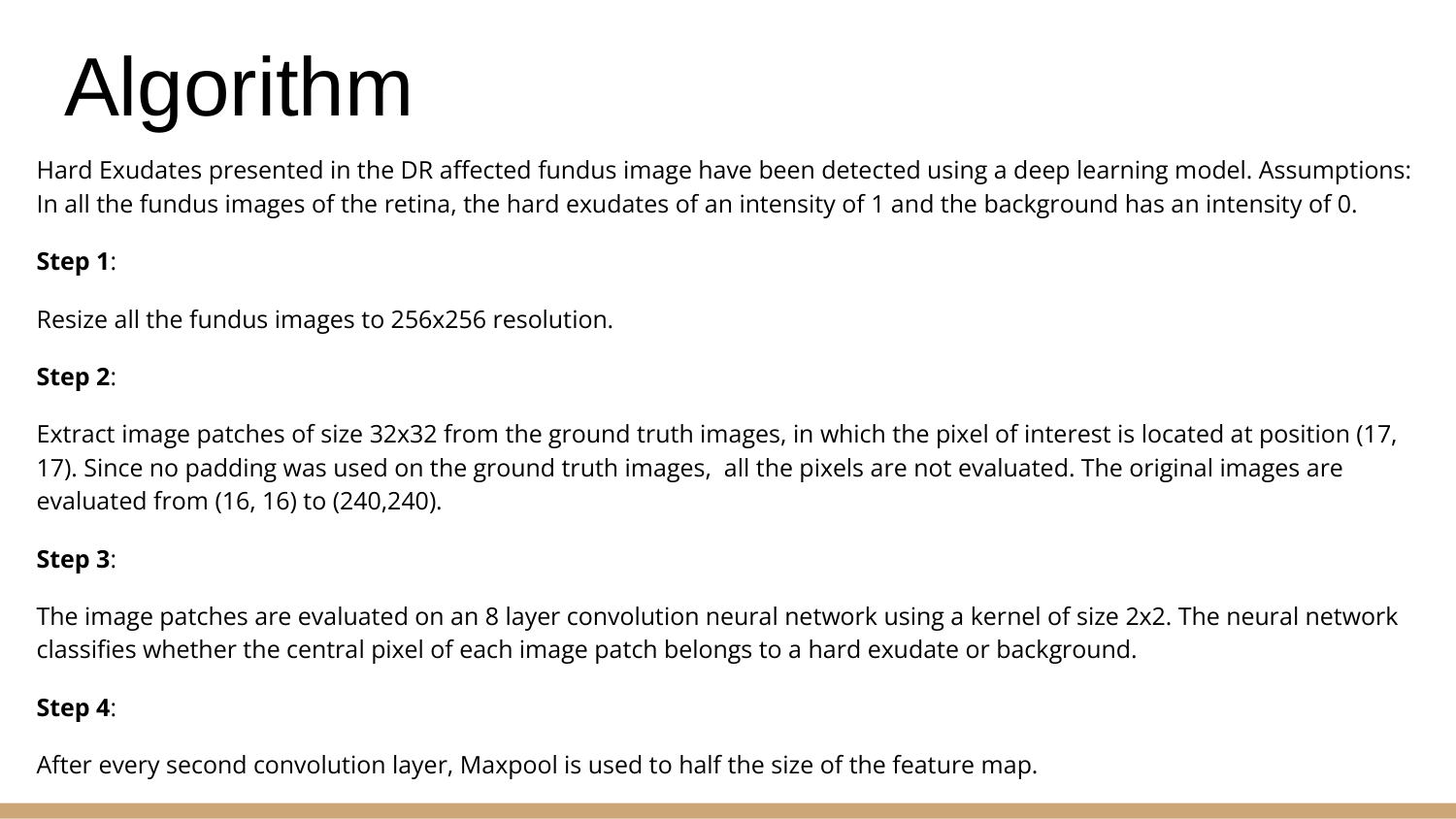

# Algorithm
Hard Exudates presented in the DR affected fundus image have been detected using a deep learning model. Assumptions: In all the fundus images of the retina, the hard exudates of an intensity of 1 and the background has an intensity of 0.
Step 1:
Resize all the fundus images to 256x256 resolution.
Step 2:
Extract image patches of size 32x32 from the ground truth images, in which the pixel of interest is located at position (17, 17). Since no padding was used on the ground truth images,  all the pixels are not evaluated. The original images are evaluated from (16, 16) to (240,240).
Step 3:
The image patches are evaluated on an 8 layer convolution neural network using a kernel of size 2x2. The neural network classifies whether the central pixel of each image patch belongs to a hard exudate or background.
Step 4:
After every second convolution layer, Maxpool is used to half the size of the feature map.